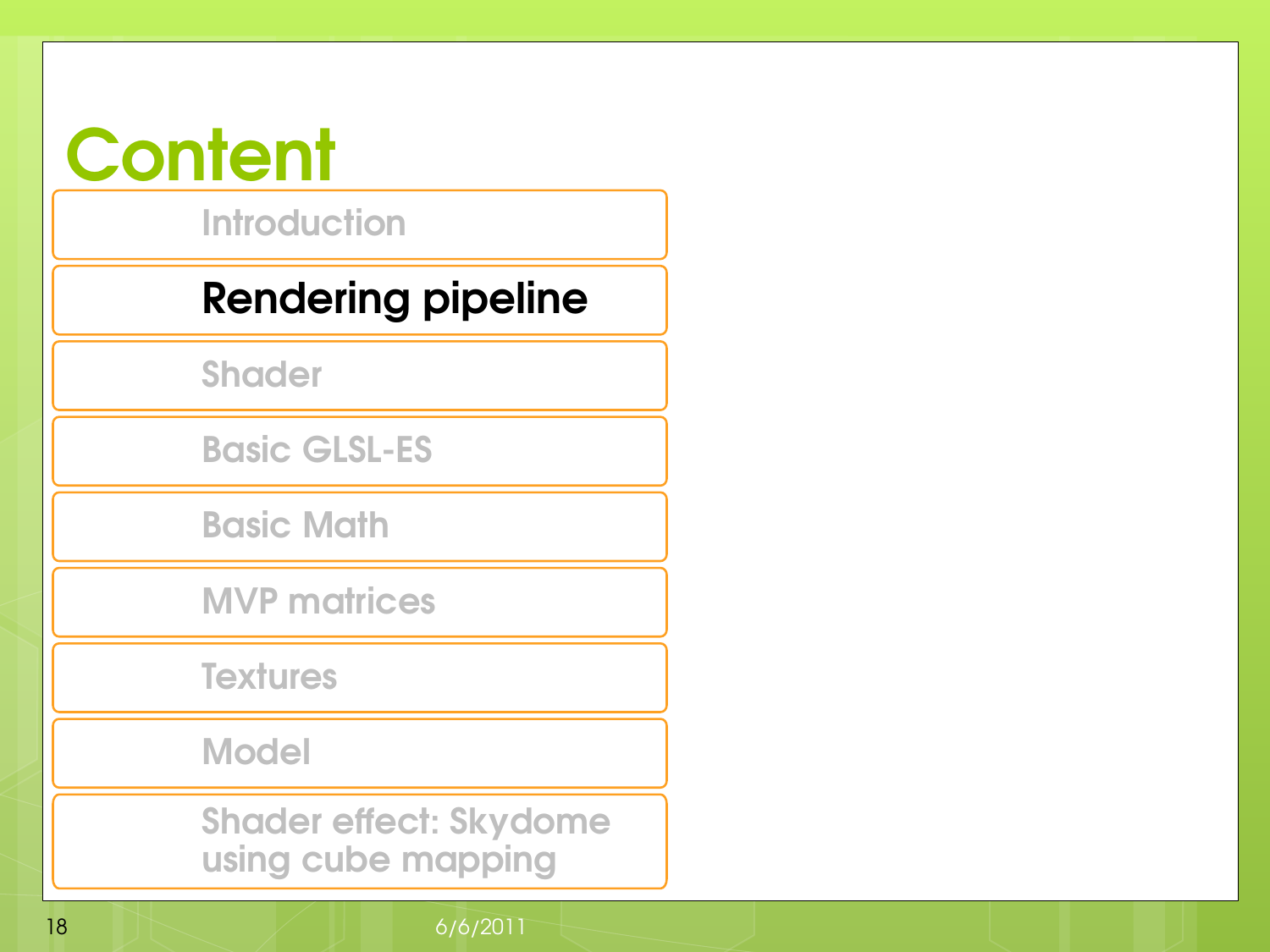

# Content
Introduction
Rendering pipeline
Shader
Basic GLSL-ES
Basic Math
MVP matrices
Textures
Model
Shader effect: Skydome using cube mapping
18
6/6/2011